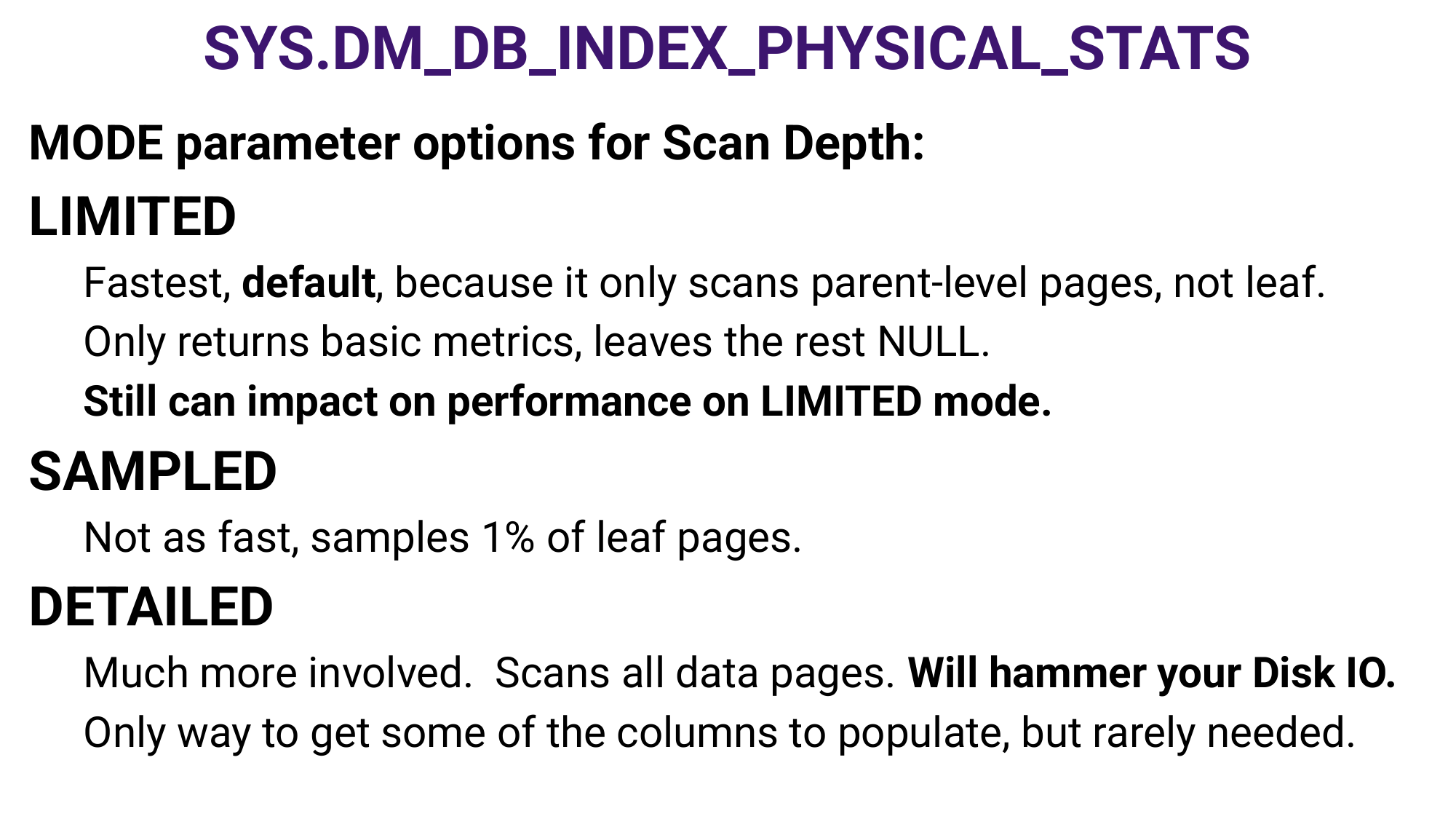

# sys.dm_db_index_physical_stats
MODE parameter options for Scan Depth:
LIMITED
Fastest, default, because it only scans parent-level pages, not leaf.
Only returns basic metrics, leaves the rest NULL.
Still can impact on performance on LIMITED mode.
SAMPLED
Not as fast, samples 1% of leaf pages.
DETAILED
Much more involved.  Scans all data pages. Will hammer your Disk IO.
Only way to get some of the columns to populate, but rarely needed.